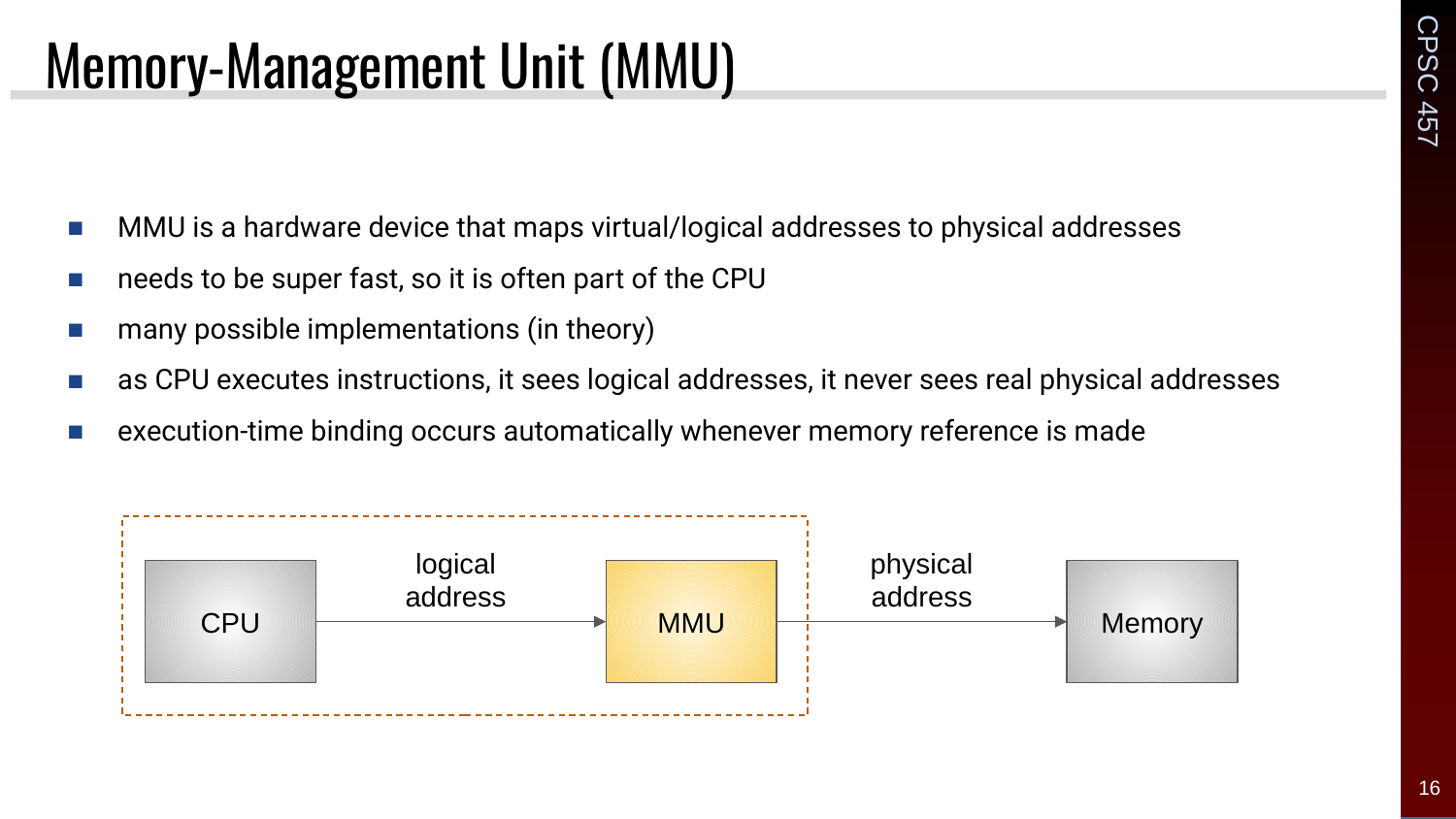

# Memory-Management Unit (MMU)
MMU is a hardware device that maps virtual/logical addresses to physical addresses
needs to be super fast, so it is often part of the CPU
many possible implementations (in theory)
as CPU executes instructions, it sees logical addresses, it never sees real physical addresses
execution-time binding occurs automatically whenever memory reference is made

logical address
physical address
CPU
MMU
Memory